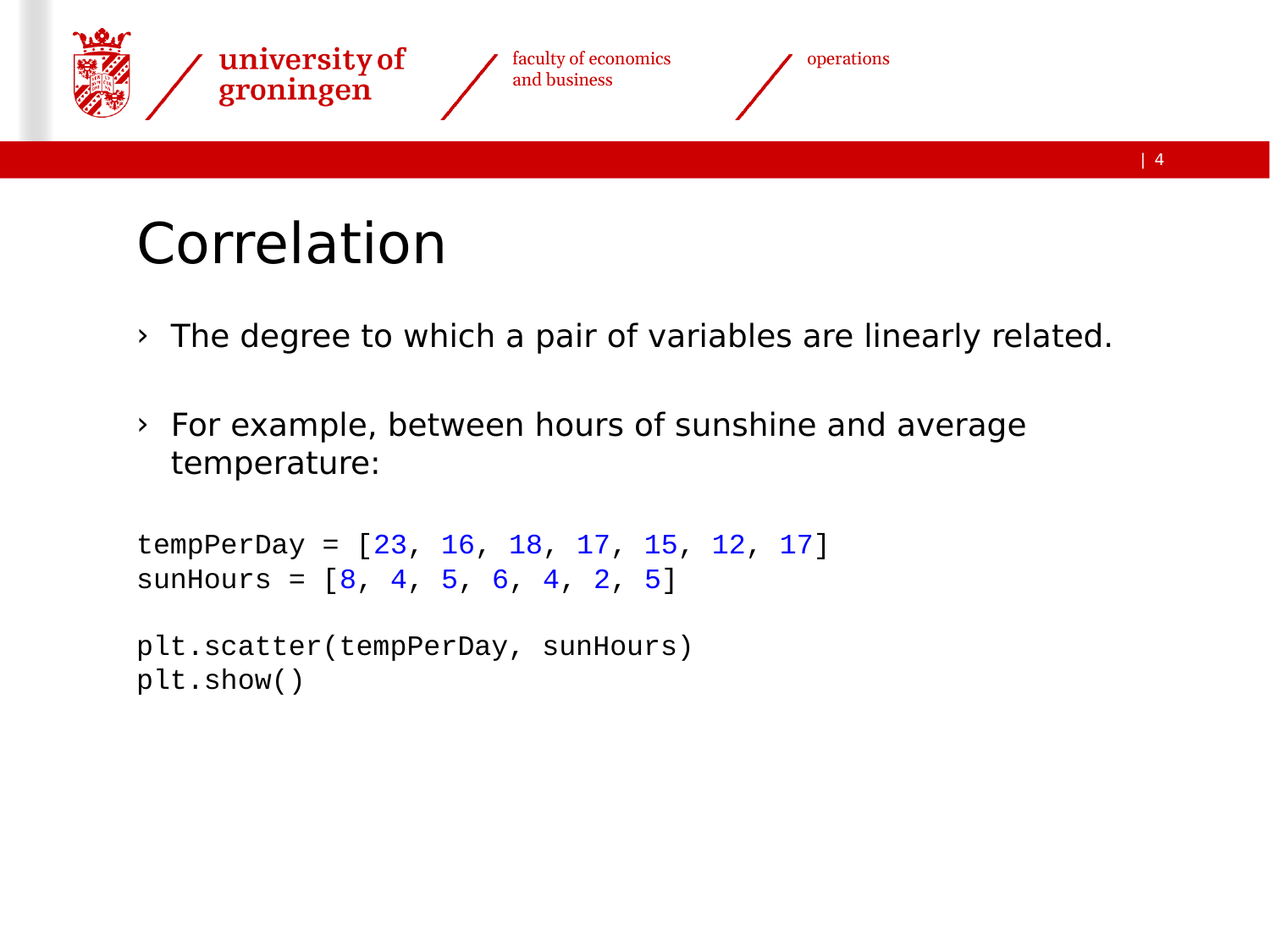

4
# Correlation
The degree to which a pair of variables are linearly related.

For example, between hours of sunshine and average temperature:

tempPerDay = [23, 16, 18, 17, 15, 12, 17]
sunHours = [8, 4, 5, 6, 4, 2, 5]
plt.scatter(tempPerDay, sunHours)
plt.show()